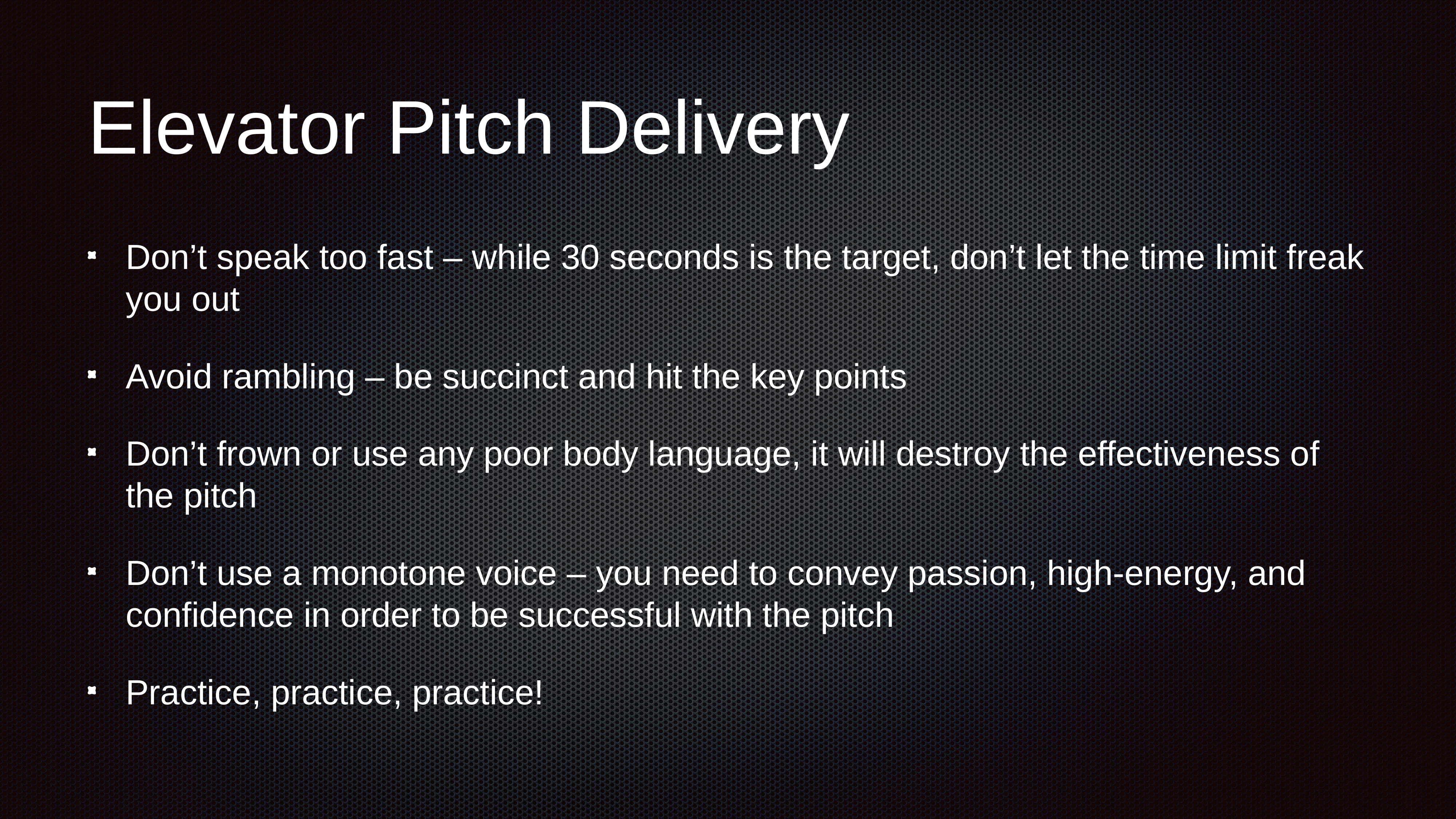

# Elevator Pitch Delivery
Don’t speak too fast – while 30 seconds is the target, don’t let the time limit freak you out
Avoid rambling – be succinct and hit the key points
Don’t frown or use any poor body language, it will destroy the effectiveness of the pitch
Don’t use a monotone voice – you need to convey passion, high-energy, and confidence in order to be successful with the pitch
Practice, practice, practice!